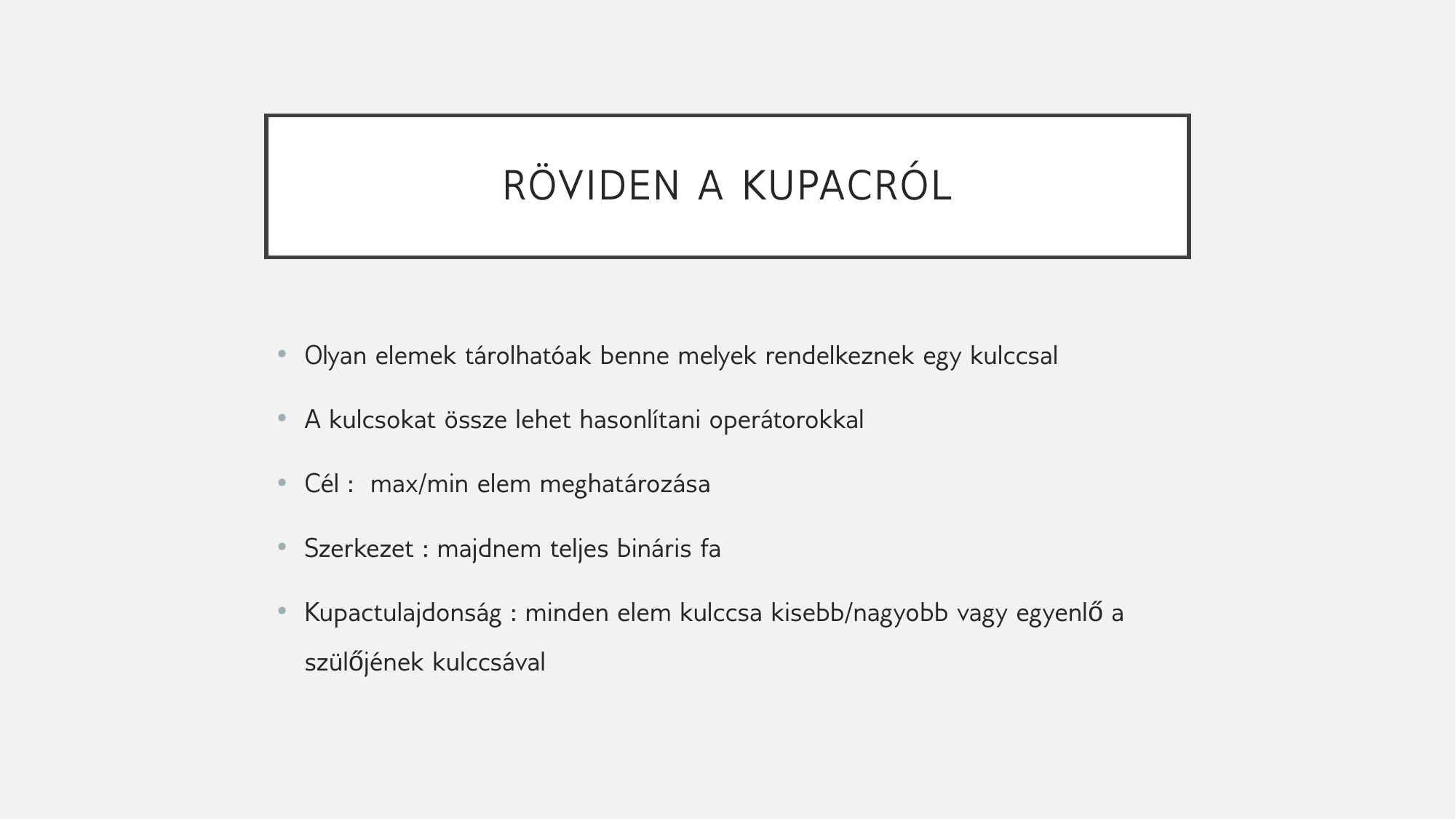

# Röviden a kupacról
Olyan elemek tárolhatóak benne melyek rendelkeznek egy kulccsal
A kulcsokat össze lehet hasonlítani operátorokkal
Cél :  max/min elem meghatározása
Szerkezet : majdnem teljes bináris fa
Kupactulajdonság : minden elem kulccsa kisebb/nagyobb vagy egyenlő a szülőjének kulccsával